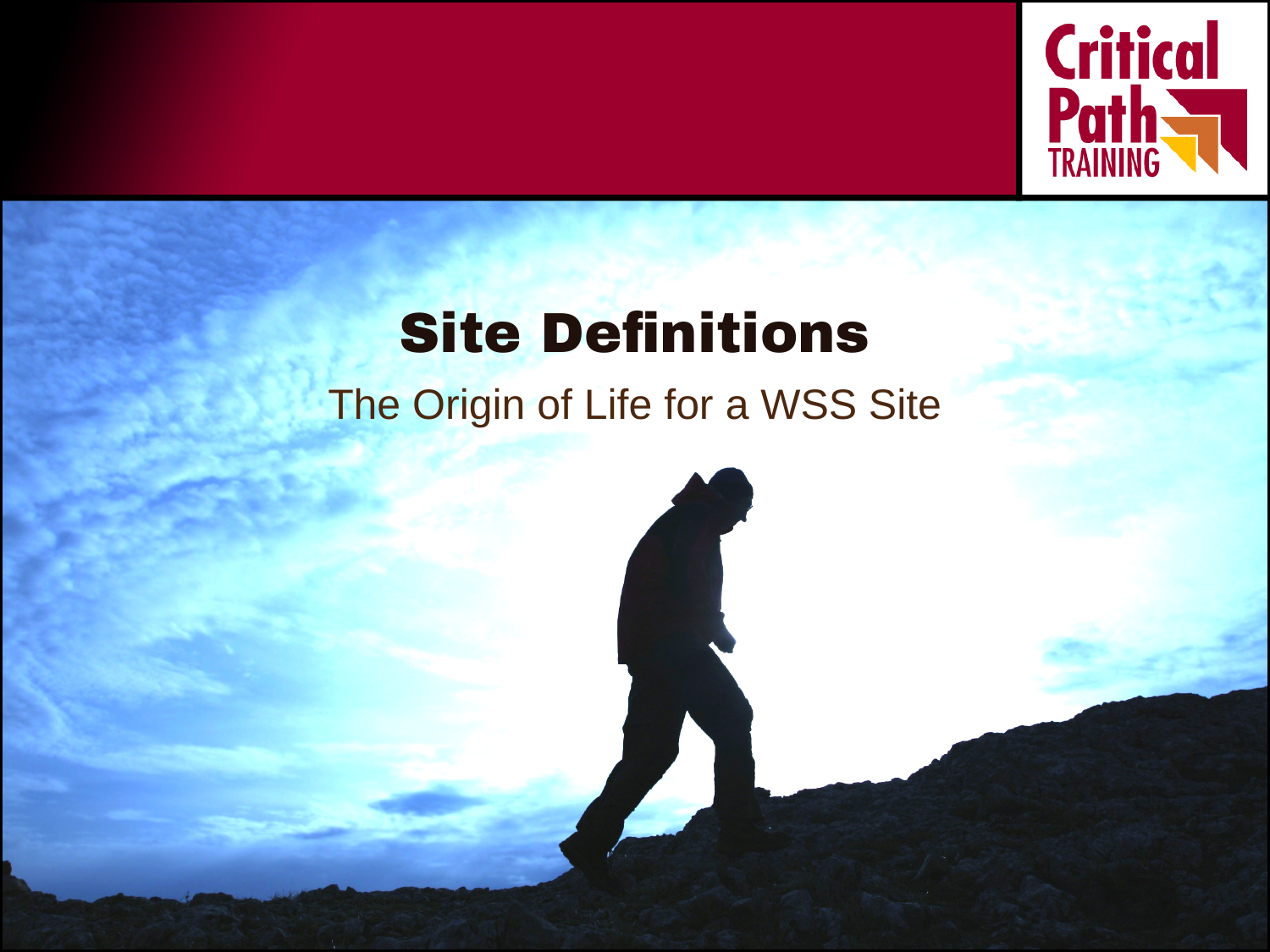

# Site Definitions
The Origin of Life for a WSS Site